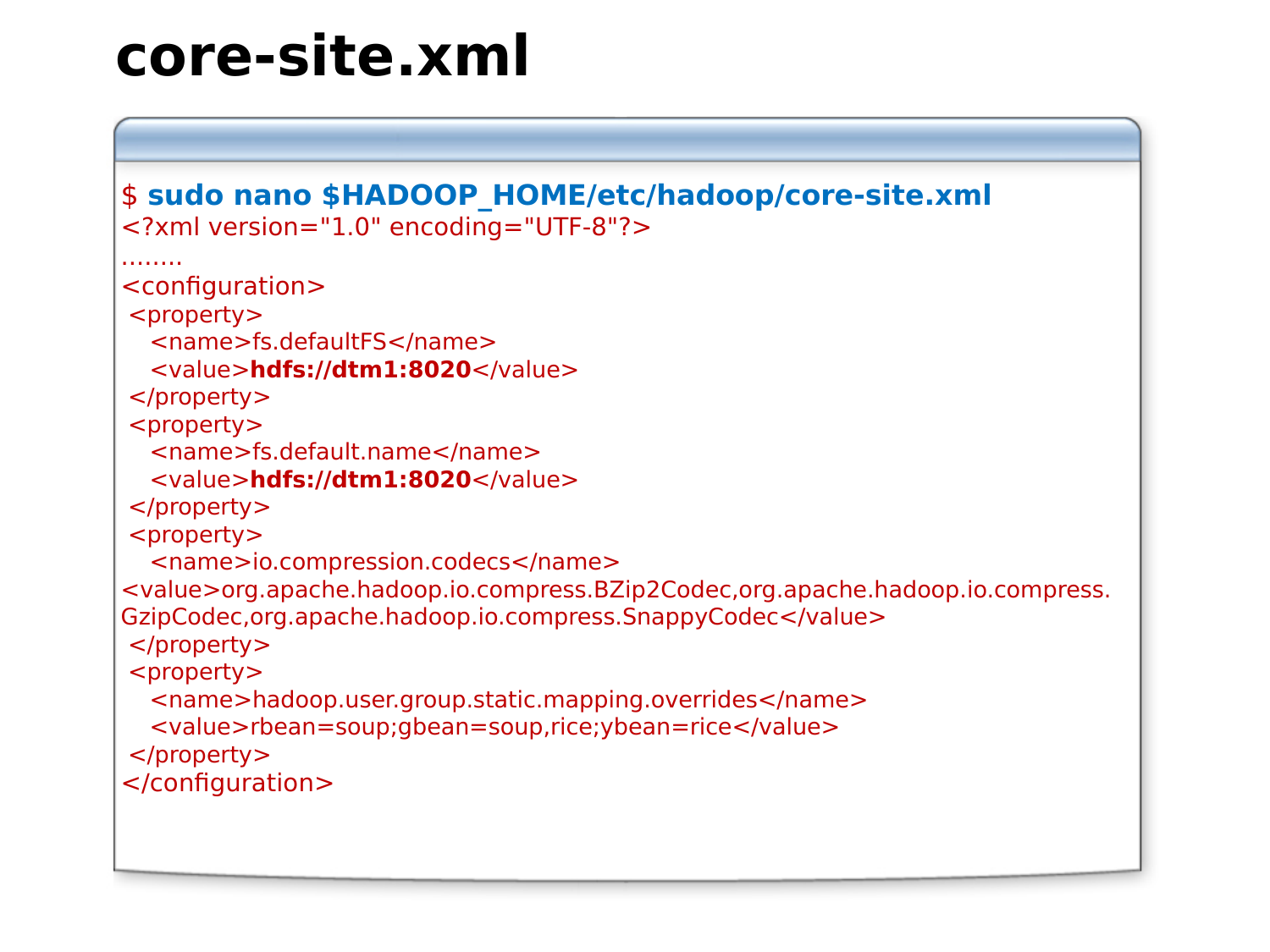

core-site.xml
$ sudo nano $HADOOP_HOME/etc/hadoop/core-site.xml
<?xml version="1.0" encoding="UTF-8"?>
........
<configuration>
 <property>
    <name>fs.defaultFS</name>
    <value>hdfs://dtm1:8020</value>
 </property>
 <property>
    <name>fs.default.name</name>
    <value>hdfs://dtm1:8020</value>
 </property>
 <property>
    <name>io.compression.codecs</name>
<value>org.apache.hadoop.io.compress.BZip2Codec,org.apache.hadoop.io.compress.GzipCodec,org.apache.hadoop.io.compress.SnappyCodec</value>
 </property>
 <property>
    <name>hadoop.user.group.static.mapping.overrides</name>
    <value>rbean=soup;gbean=soup,rice;ybean=rice</value>
 </property>
</configuration>